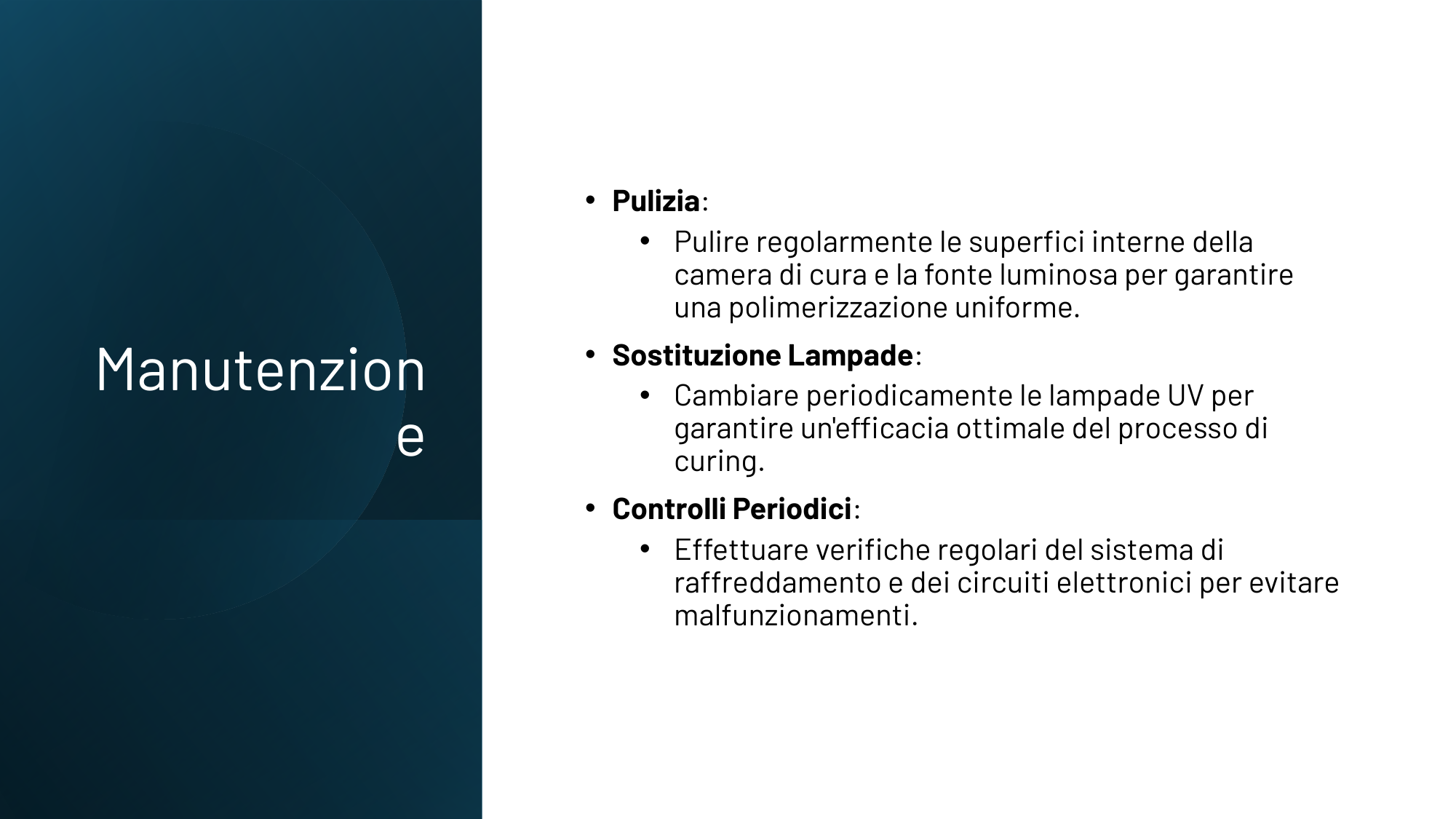

# Manutenzione
Pulizia:
Pulire regolarmente le superfici interne della camera di cura e la fonte luminosa per garantire una polimerizzazione uniforme.
Sostituzione Lampade:
Cambiare periodicamente le lampade UV per garantire un'efficacia ottimale del processo di curing.
Controlli Periodici:
Effettuare verifiche regolari del sistema di raffreddamento e dei circuiti elettronici per evitare malfunzionamenti.